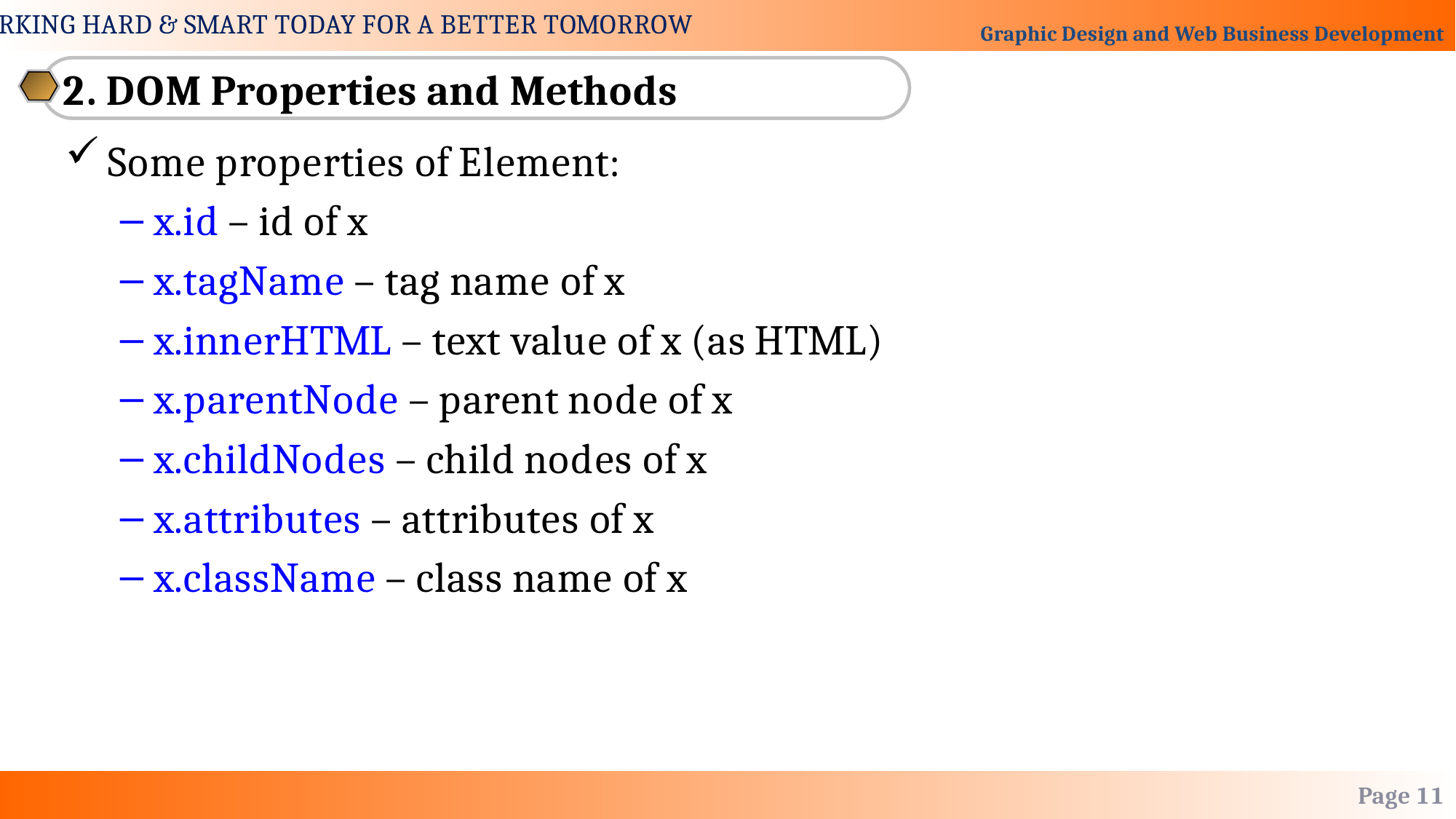

2. DOM Properties and Methods

Some properties of Element:
x.id – id of x
x.tagName – tag name of x
x.innerHTML – text value of x (as HTML)
x.parentNode – parent node of x
x.childNodes – child nodes of x
x.attributes – attributes of x
x.className – class name of x
Page 11